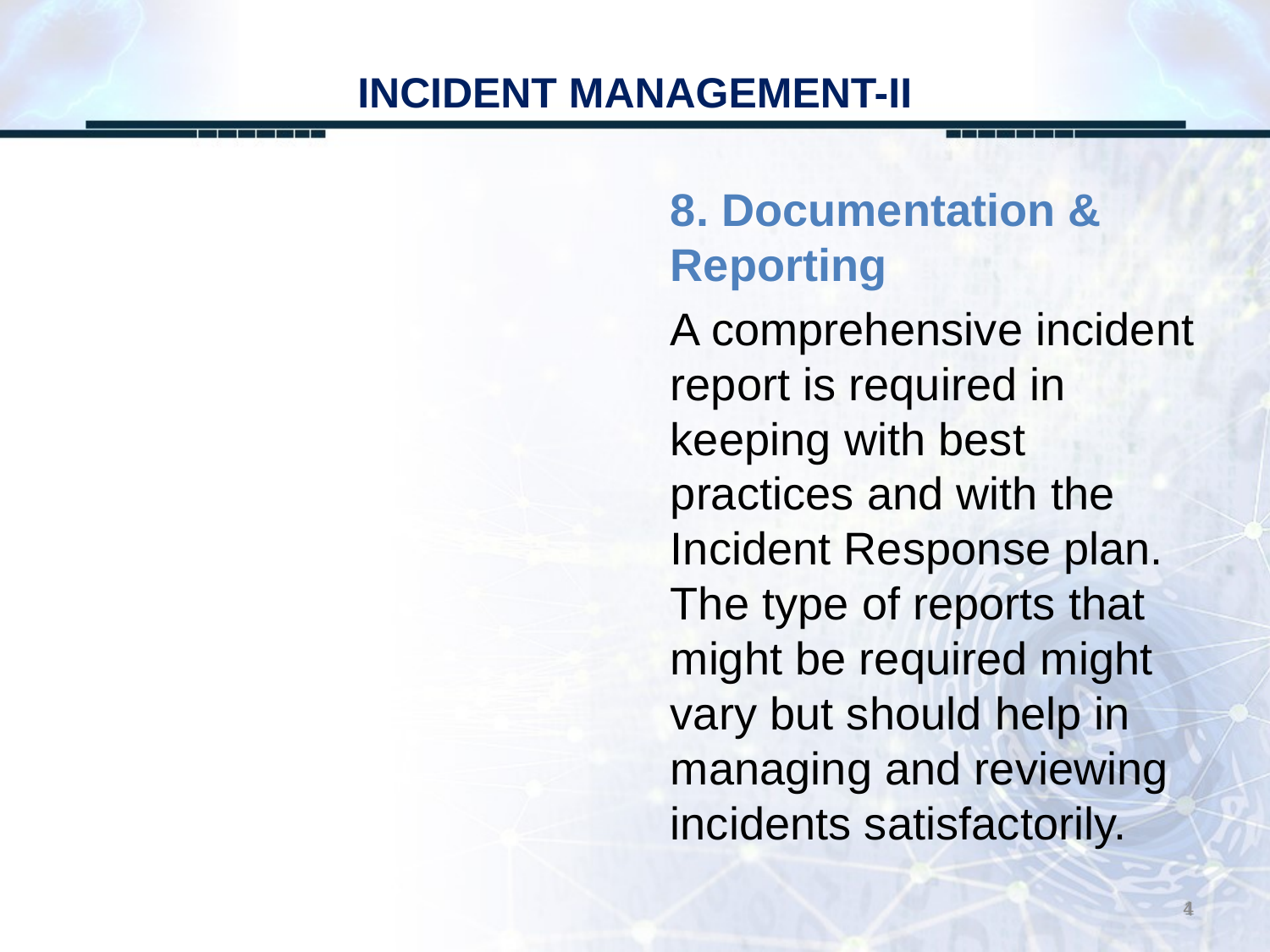

# INCIDENT MANAGEMENT-II
8. Documentation & Reporting
A comprehensive incident report is required in keeping with best practices and with the Incident Response plan. The type of reports that might be required might vary but should help in managing and reviewing incidents satisfactorily.
4